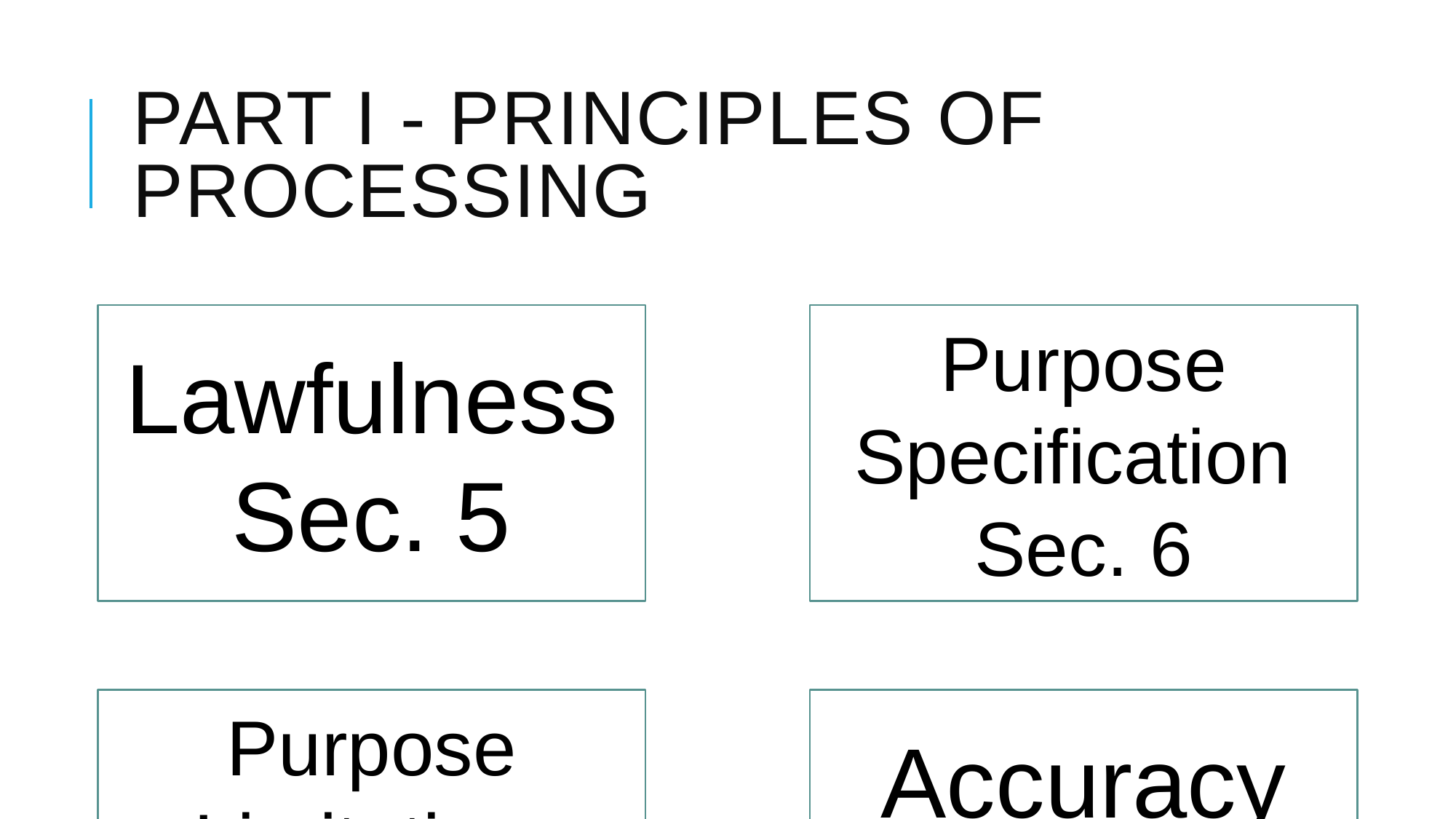

# PART I - Principles of Processing
Lawfulness
Sec. 5
Purpose Specification
Sec. 6
Accuracy